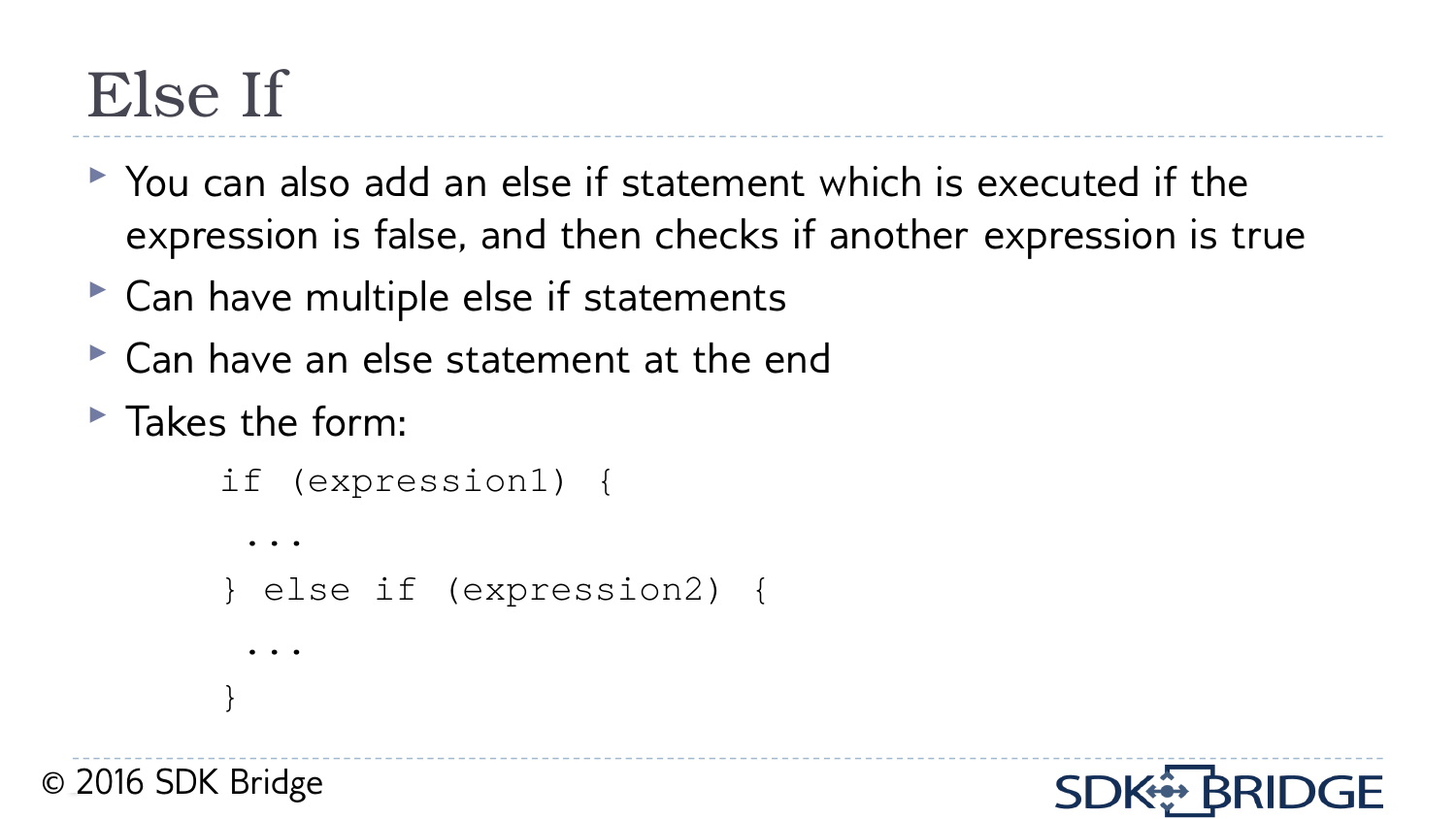

# Else If
You can also add an else if statement which is executed if the expression is false, and then checks if another expression is true
Can have multiple else if statements
Can have an else statement at the end
Takes the form:
if (expression1) {
 ...
} else if (expression2) {
 ...
}